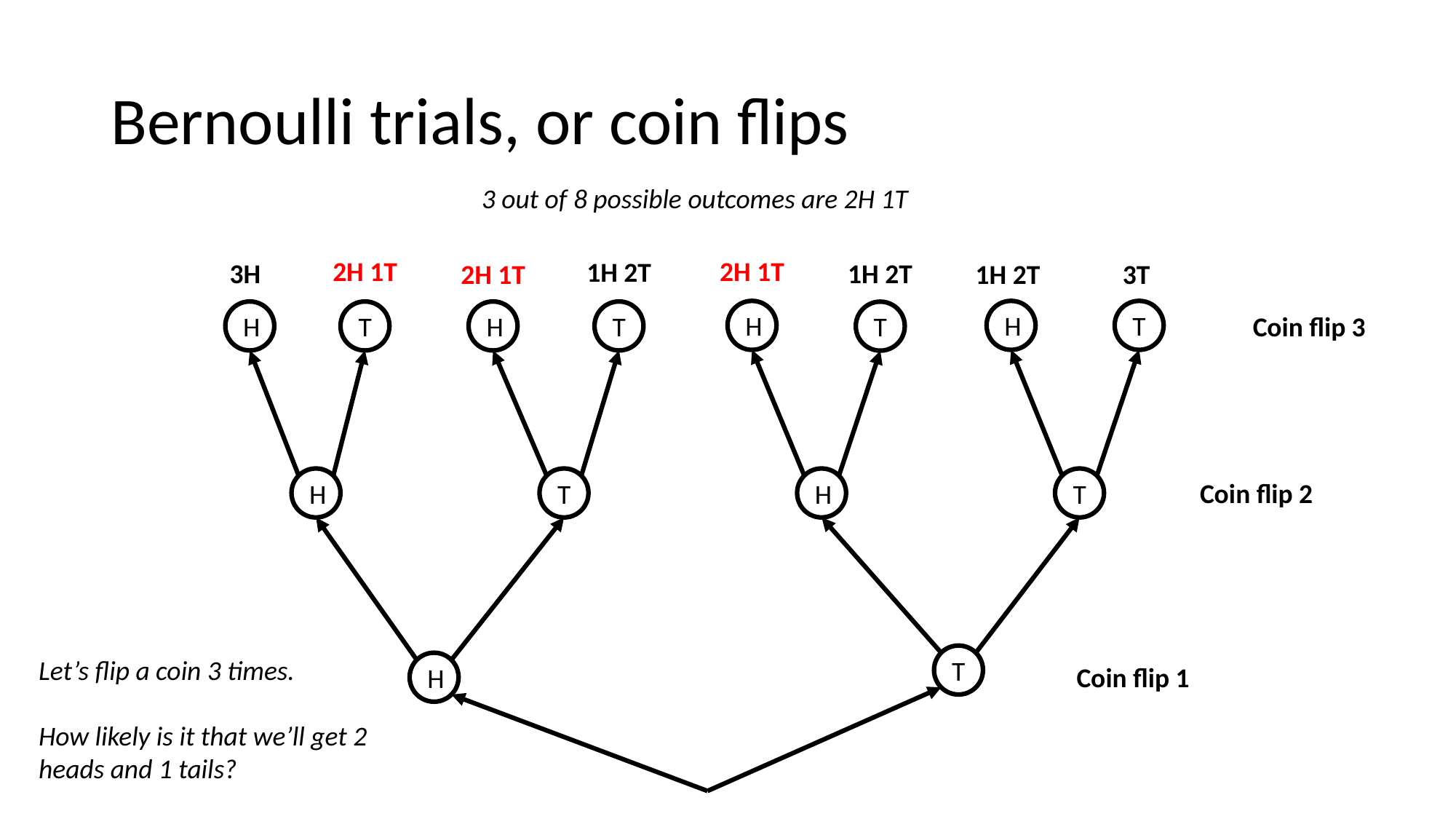

# Bernoulli trials, or coin flips
3 out of 8 possible outcomes are 2H 1T
2H 1T
2H 1T
1H 2T
3H
1H 2T
2H 1T
1H 2T
3T
H
H
T
H
T
H
T
T
Coin flip 3
H
T
H
T
Coin flip 2
T
Let’s flip a coin 3 times.

How likely is it that we’ll get 2 heads and 1 tails?
H
Coin flip 1